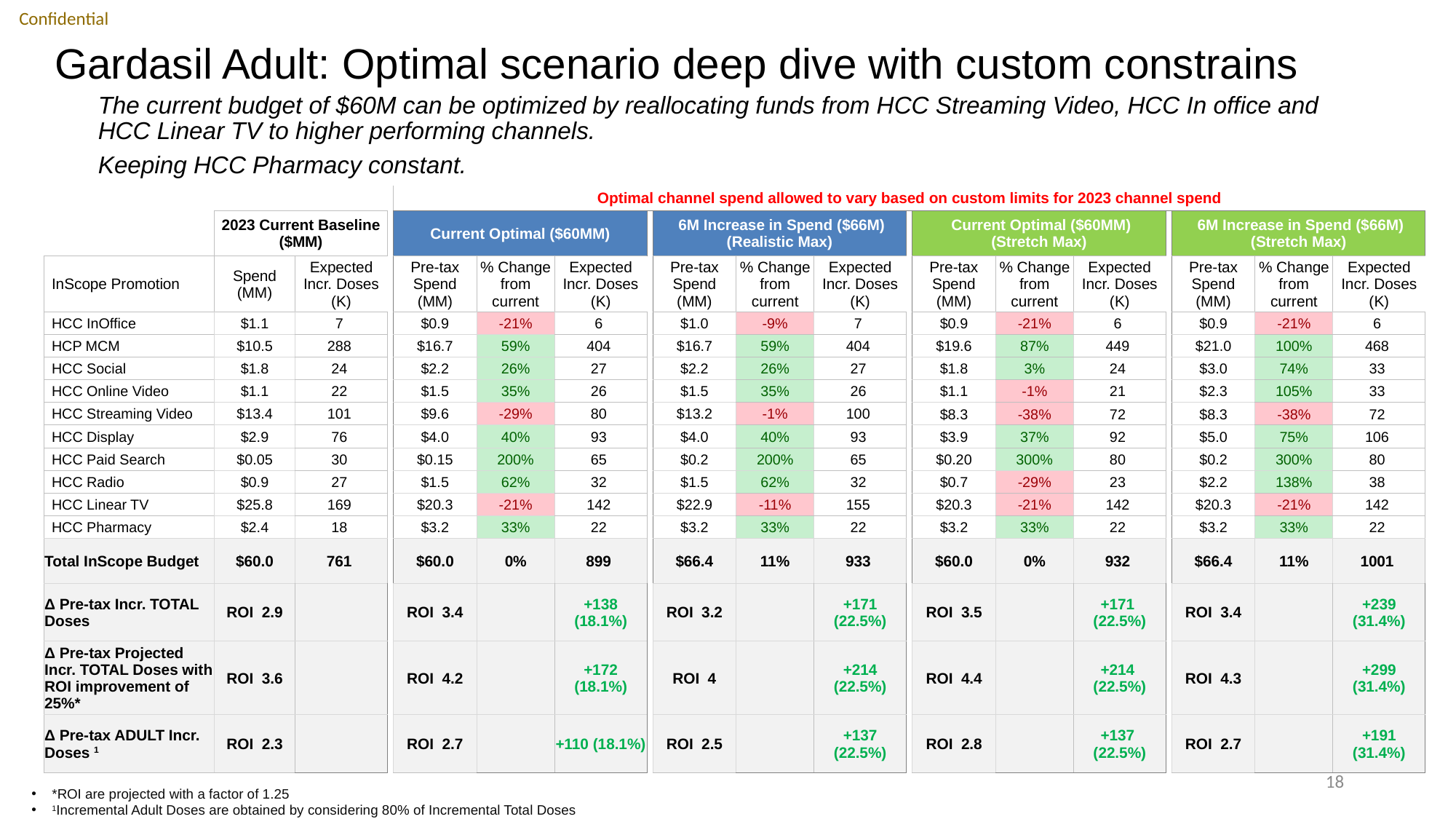

# Gardasil Adult: Optimal scenario deep dive with custom constrains
The current budget of $60M can be optimized by reallocating funds from HCC Streaming Video, HCC In office and HCC Linear TV to higher performing channels.
Keeping HCC Pharmacy constant.
|  |  |  |  | Optimal channel spend allowed to vary based on custom limits for 2023 channel spend |  |  |  |  |  |  |  |  |  |  |  |  |  |  |
| --- | --- | --- | --- | --- | --- | --- | --- | --- | --- | --- | --- | --- | --- | --- | --- | --- | --- | --- |
|  | 2023 Current Baseline ($MM) |  |  | Current Optimal ($60MM) |  |  |  | 6M Increase in Spend ($66M) (Realistic Max) |  |  |  | Current Optimal ($60MM) (Stretch Max) |  |  |  | 6M Increase in Spend ($66M) (Stretch Max) |  |  |
| InScope Promotion | Spend (MM) | Expected Incr. Doses (K) |  | Pre-tax Spend (MM) | % Change from current | Expected Incr. Doses (K) |  | Pre-tax Spend (MM) | % Change from current | Expected Incr. Doses (K) |  | Pre-tax Spend (MM) | % Change from current | Expected Incr. Doses (K) |  | Pre-tax Spend (MM) | % Change from current | Expected Incr. Doses (K) |
| HCC InOffice | $1.1 | 7 |  | $0.9 | -21% | 6 |  | $1.0 | -9% | 7 |  | $0.9 | -21% | 6 |  | $0.9 | -21% | 6 |
| HCP MCM | $10.5 | 288 |  | $16.7 | 59% | 404 |  | $16.7 | 59% | 404 |  | $19.6 | 87% | 449 |  | $21.0 | 100% | 468 |
| HCC Social | $1.8 | 24 |  | $2.2 | 26% | 27 |  | $2.2 | 26% | 27 |  | $1.8 | 3% | 24 |  | $3.0 | 74% | 33 |
| HCC Online Video | $1.1 | 22 |  | $1.5 | 35% | 26 |  | $1.5 | 35% | 26 |  | $1.1 | -1% | 21 |  | $2.3 | 105% | 33 |
| HCC Streaming Video | $13.4 | 101 |  | $9.6 | -29% | 80 |  | $13.2 | -1% | 100 |  | $8.3 | -38% | 72 |  | $8.3 | -38% | 72 |
| HCC Display | $2.9 | 76 |  | $4.0 | 40% | 93 |  | $4.0 | 40% | 93 |  | $3.9 | 37% | 92 |  | $5.0 | 75% | 106 |
| HCC Paid Search | $0.05 | 30 |  | $0.15 | 200% | 65 |  | $0.2 | 200% | 65 |  | $0.20 | 300% | 80 |  | $0.2 | 300% | 80 |
| HCC Radio | $0.9 | 27 |  | $1.5 | 62% | 32 |  | $1.5 | 62% | 32 |  | $0.7 | -29% | 23 |  | $2.2 | 138% | 38 |
| HCC Linear TV | $25.8 | 169 |  | $20.3 | -21% | 142 |  | $22.9 | -11% | 155 |  | $20.3 | -21% | 142 |  | $20.3 | -21% | 142 |
| HCC Pharmacy | $2.4 | 18 |  | $3.2 | 33% | 22 |  | $3.2 | 33% | 22 |  | $3.2 | 33% | 22 |  | $3.2 | 33% | 22 |
| Total InScope Budget | $60.0 | 761 |  | $60.0 | 0% | 899 |  | $66.4 | 11% | 933 |  | $60.0 | 0% | 932 |  | $66.4 | 11% | 1001 |
| Δ Pre-tax Incr. TOTAL Doses | ROI 2.9 |  |  | ROI 3.4 |  | +138 (18.1%) |  | ROI 3.2 |  | +171 (22.5%) |  | ROI 3.5 |  | +171 (22.5%) |  | ROI 3.4 |  | +239 (31.4%) |
| Δ Pre-tax Projected Incr. TOTAL Doses with ROI improvement of 25%\* | ROI 3.6 |  |  | ROI 4.2 |  | +172 (18.1%) |  | ROI 4 |  | +214 (22.5%) |  | ROI 4.4 |  | +214 (22.5%) |  | ROI 4.3 |  | +299 (31.4%) |
| Δ Pre-tax ADULT Incr. Doses 1 | ROI 2.3 |  |  | ROI 2.7 |  | +110 (18.1%) |  | ROI 2.5 |  | +137 (22.5%) |  | ROI 2.8 |  | +137 (22.5%) |  | ROI 2.7 |  | +191 (31.4%) |
18
*ROI are projected with a factor of 1.25
1Incremental Adult Doses are obtained by considering 80% of Incremental Total Doses